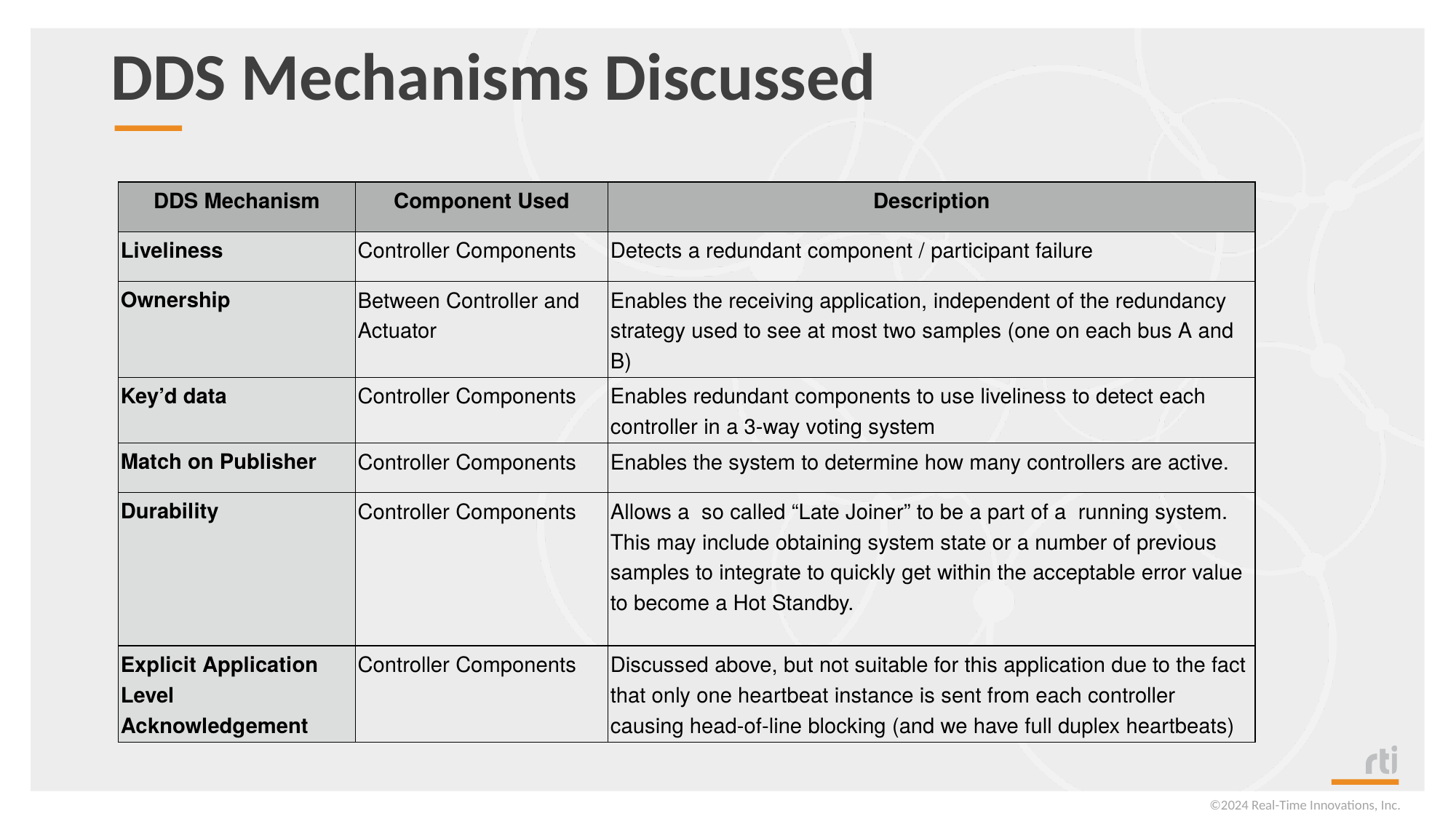

# DDS Mechanisms Discussed

| DDS Mechanism | Component Used | Description |
| --- | --- | --- |
| Liveliness | Controller Components | Detects a redundant component / participant failure |
| Ownership | Between Controller and Actuator | Enables the receiving application, independent of the redundancy strategy used to see at most two samples (one on each bus A and B) |
| Key’d data | Controller Components | Enables redundant components to use liveliness to detect each controller in a 3-way voting system |
| Match on Publisher | Controller Components | Enables the system to determine how many controllers are active. |
| Durability | Controller Components | Allows a  so called “Late Joiner” to be a part of a  running system.  This may include obtaining system state or a number of previous samples to integrate to quickly get within the acceptable error value to become a Hot Standby. |
| Explicit Application Level Acknowledgement | Controller Components | Discussed above, but not suitable for this application due to the fact that only one heartbeat instance is sent from each controller causing head-of-line blocking (and we have full duplex heartbeats) |
©2024 Real-Time Innovations, Inc.